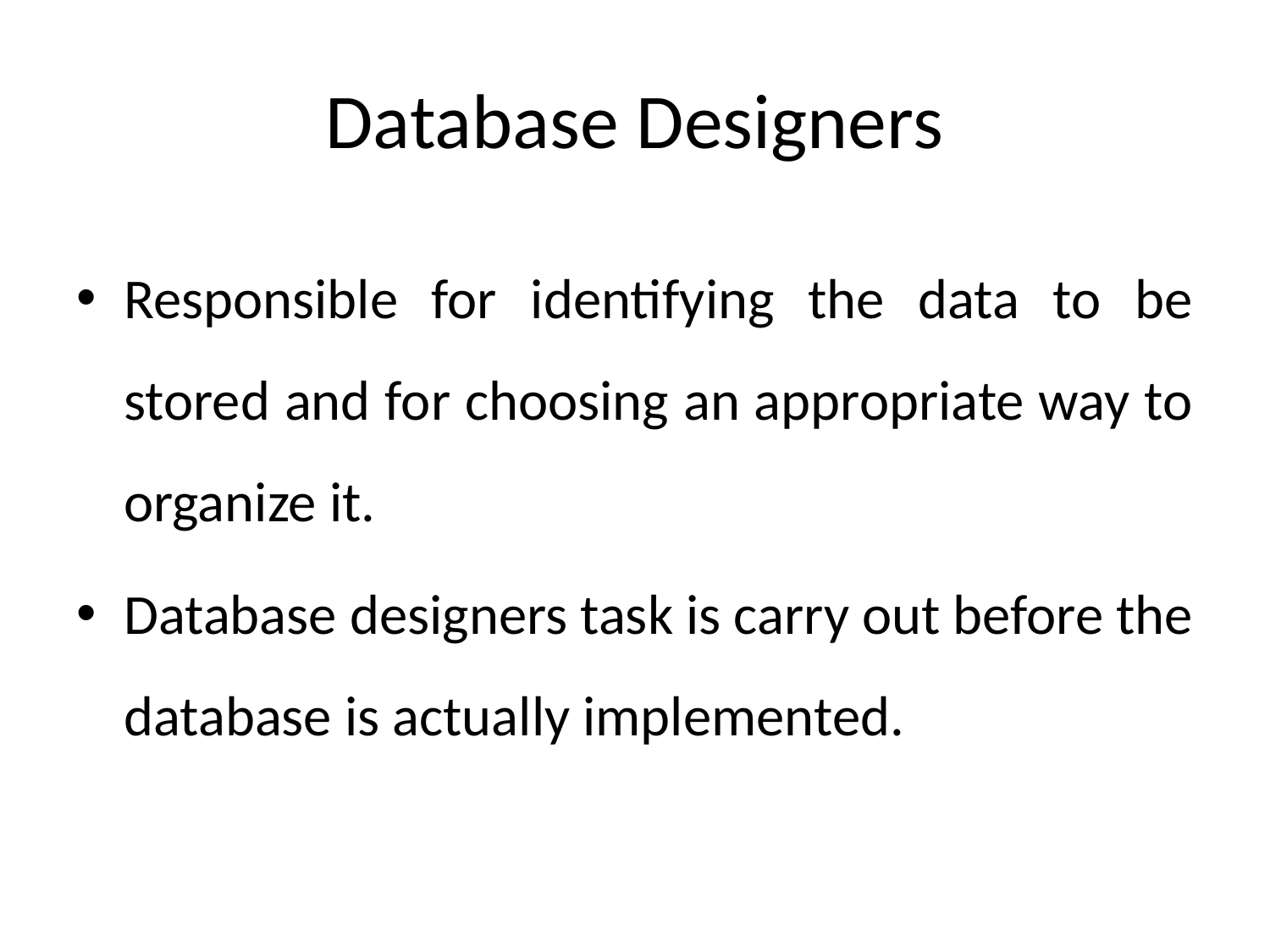

# Database Designers
Responsible for identifying the data to be stored and for choosing an appropriate way to organize it.
Database designers task is carry out before the database is actually implemented.